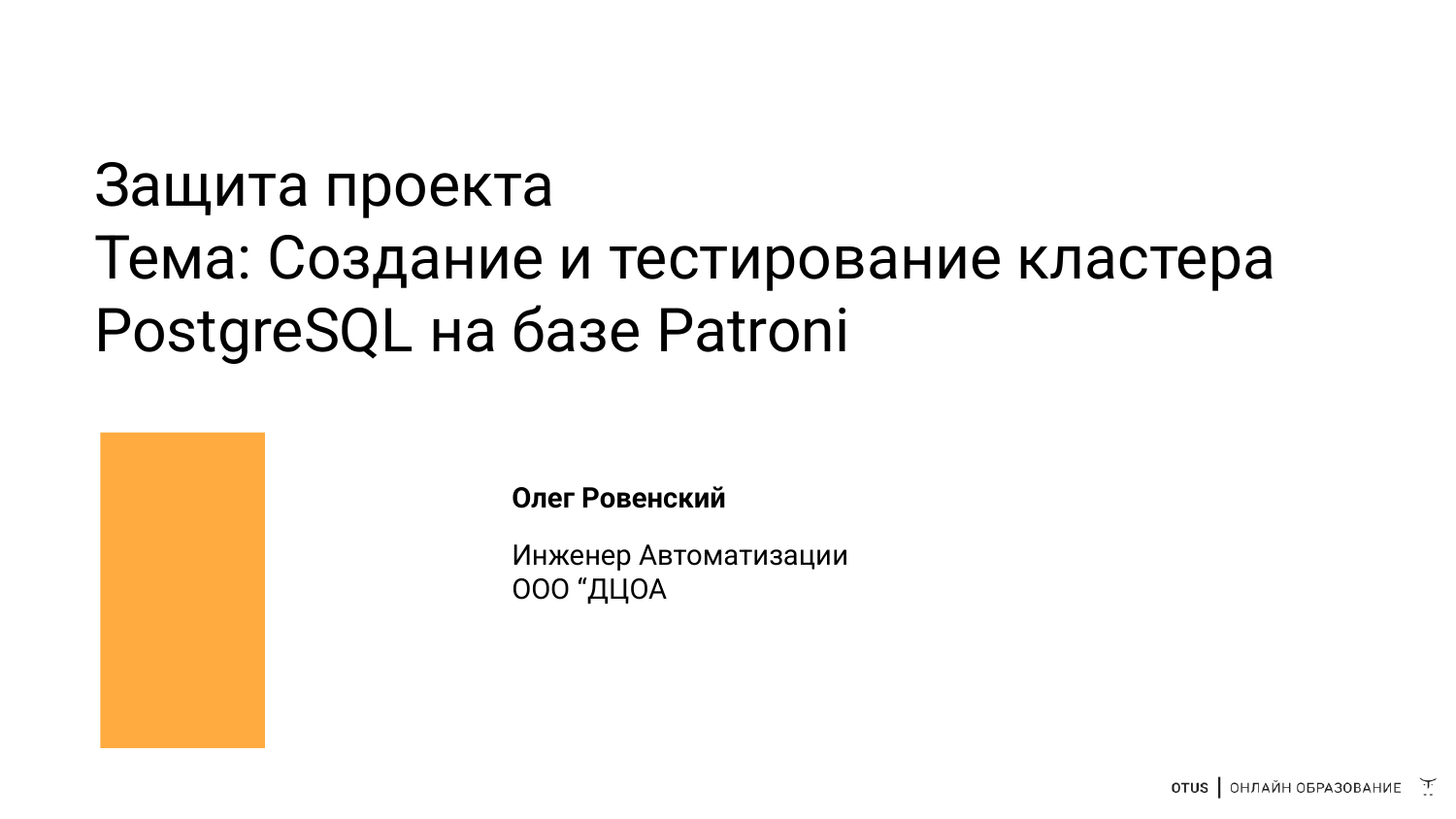

# Защита проекта
Тема: Создание и тестирование кластера PostgreSQL на базе Patroni

Олег Ровенский
Инженер Автоматизации
ООО “ДЦОА